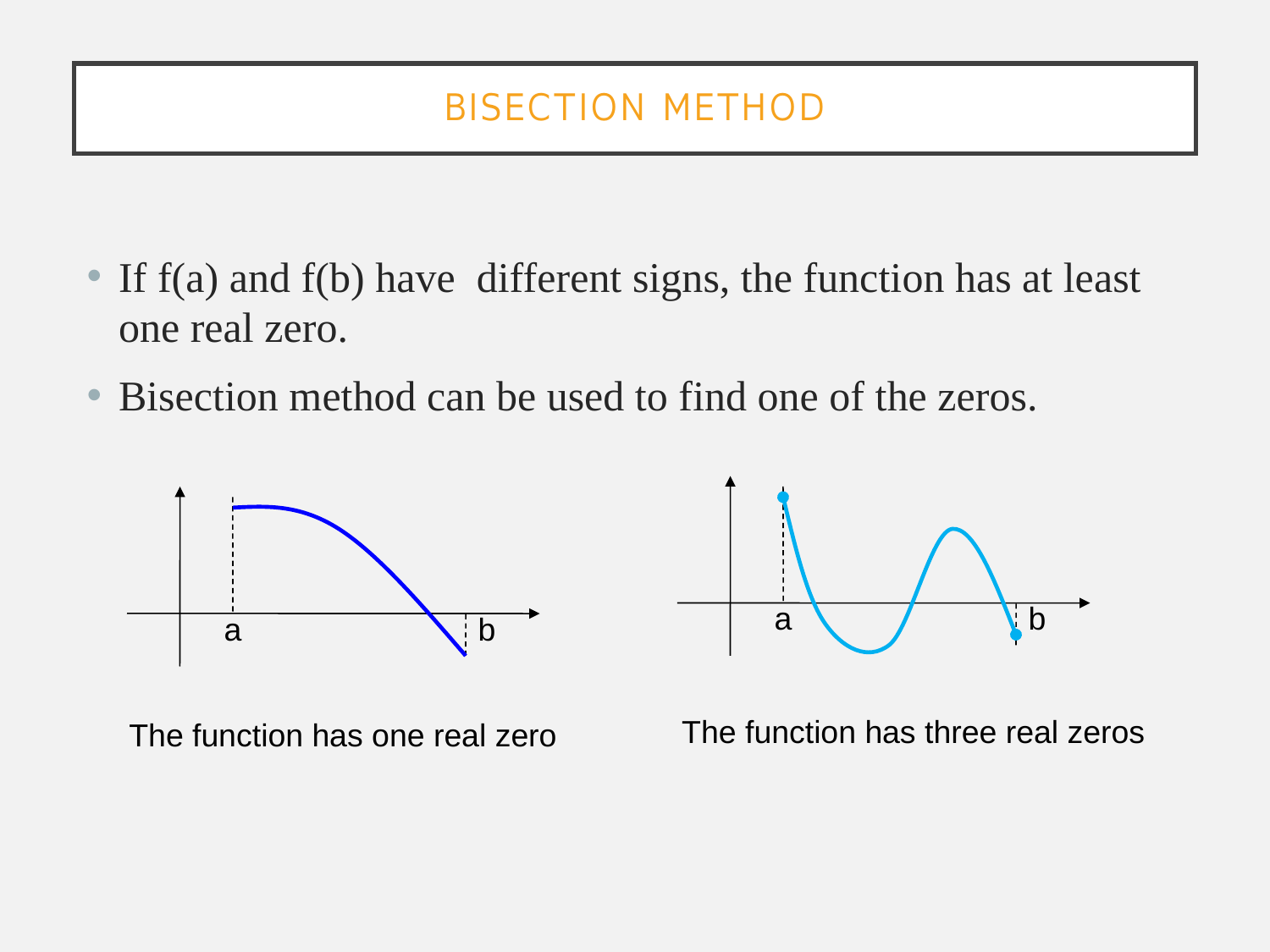

# Bisection method
If f(a) and f(b) have  different signs, the function has at least one real zero.
Bisection method can be used to find one of the zeros.

a
b
a
b

The function has three real zeros
The function has one real zero